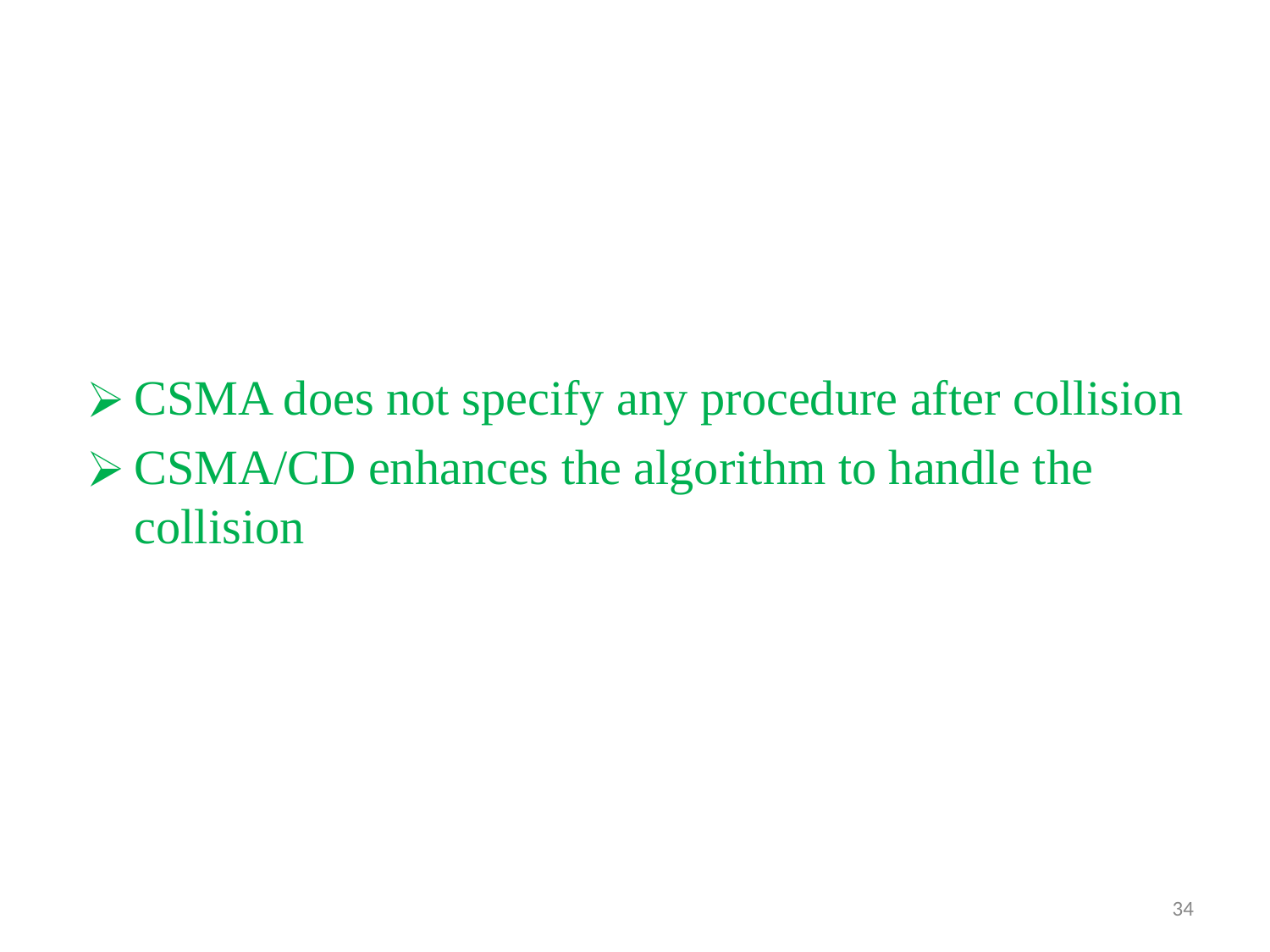

CSMA does not specify any procedure after collision
CSMA/CD enhances the algorithm to handle the collision
34